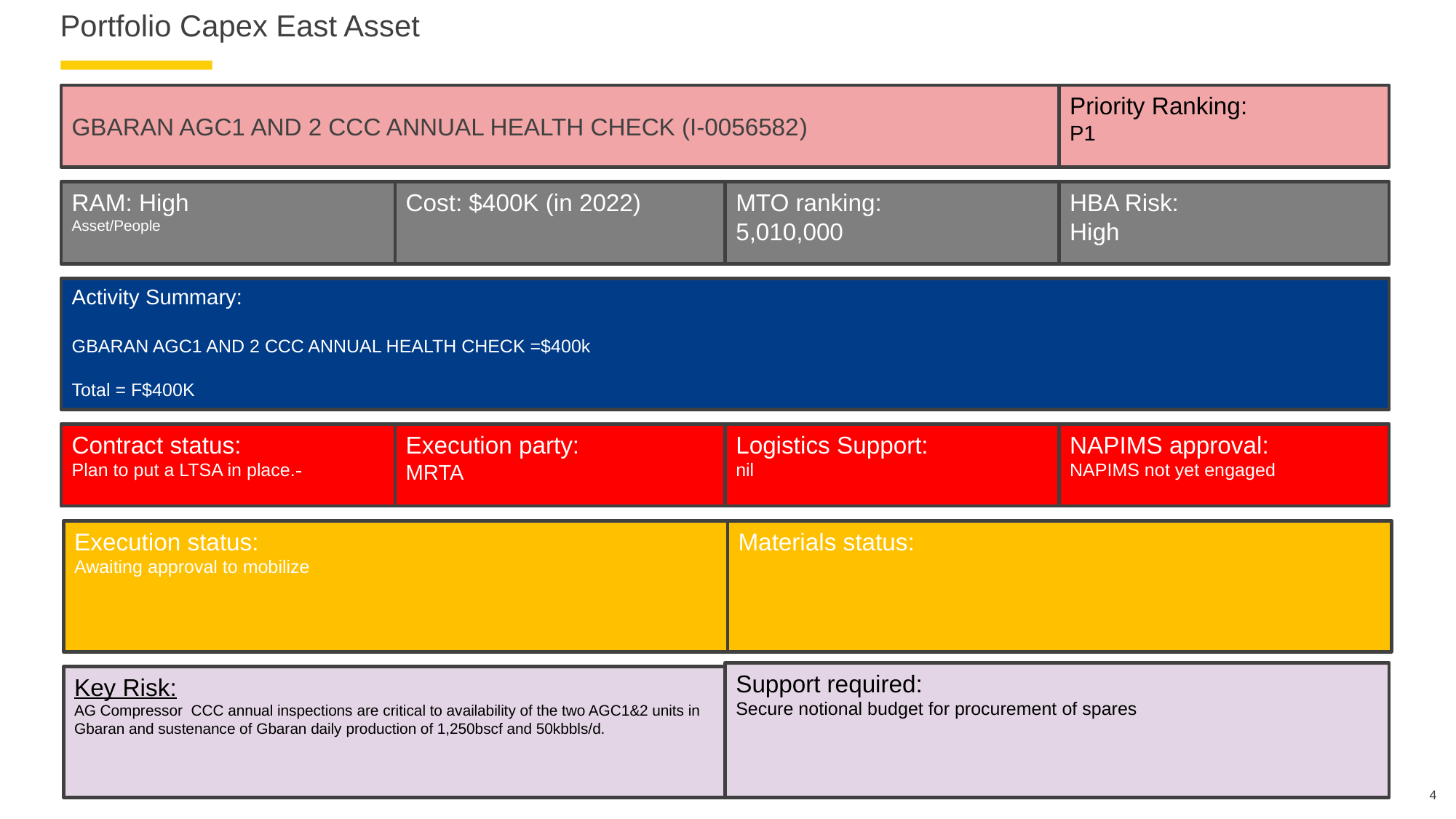

# Portfolio Capex East Asset
Priority Ranking:
P1
GBARAN AGC1 AND 2 CCC ANNUAL HEALTH CHECK (I-0056582)
RAM: High
Asset/People
Cost: $400K (in 2022)
MTO ranking:
5,010,000
HBA Risk:
High
Activity Summary:

GBARAN AGC1 AND 2 CCC ANNUAL HEALTH CHECK =$400k

Total = F$400K
Contract status:
Plan to put a LTSA in place.
Execution party:
MRTA
Logistics Support:
nil

NAPIMS approval:
NAPIMS not yet engaged
Materials status:
Execution status:
Awaiting approval to mobilize
Support required:
Secure notional budget for procurement of spares
Key Risk:
AG Compressor  CCC annual inspections are critical to availability of the two AGC1&2 units in Gbaran and sustenance of Gbaran daily production of 1,250bscf and 50kbbls/d.
4